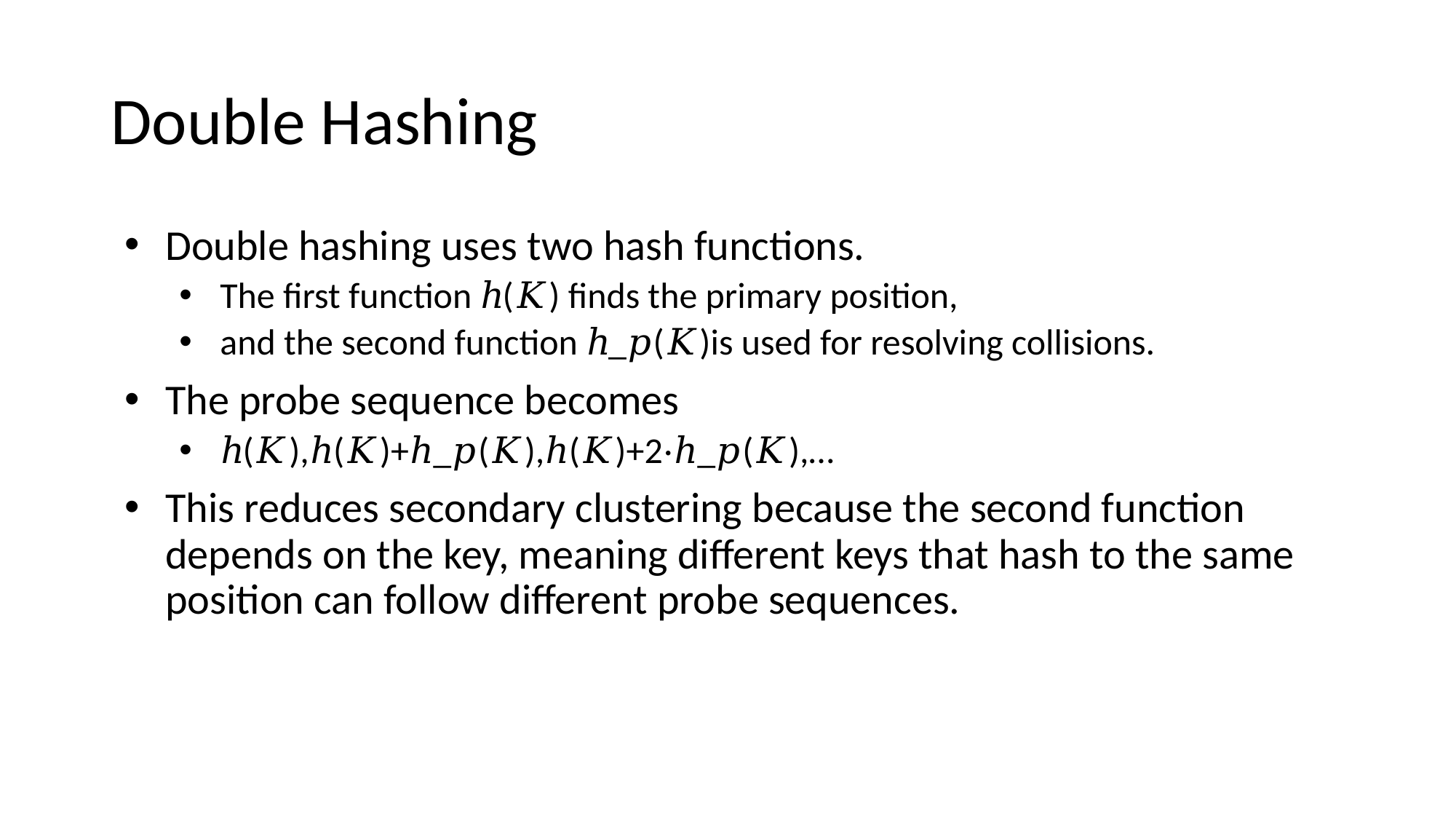

# Double Hashing
Double hashing uses two hash functions.
The first function ℎ(𝐾) finds the primary position,
and the second function ℎ_𝑝(𝐾)is used for resolving collisions.
The probe sequence becomes
ℎ(𝐾),ℎ(𝐾)+ℎ_𝑝(𝐾),ℎ(𝐾)+2⋅ℎ_𝑝(𝐾),…
This reduces secondary clustering because the second function depends on the key, meaning different keys that hash to the same position can follow different probe sequences.